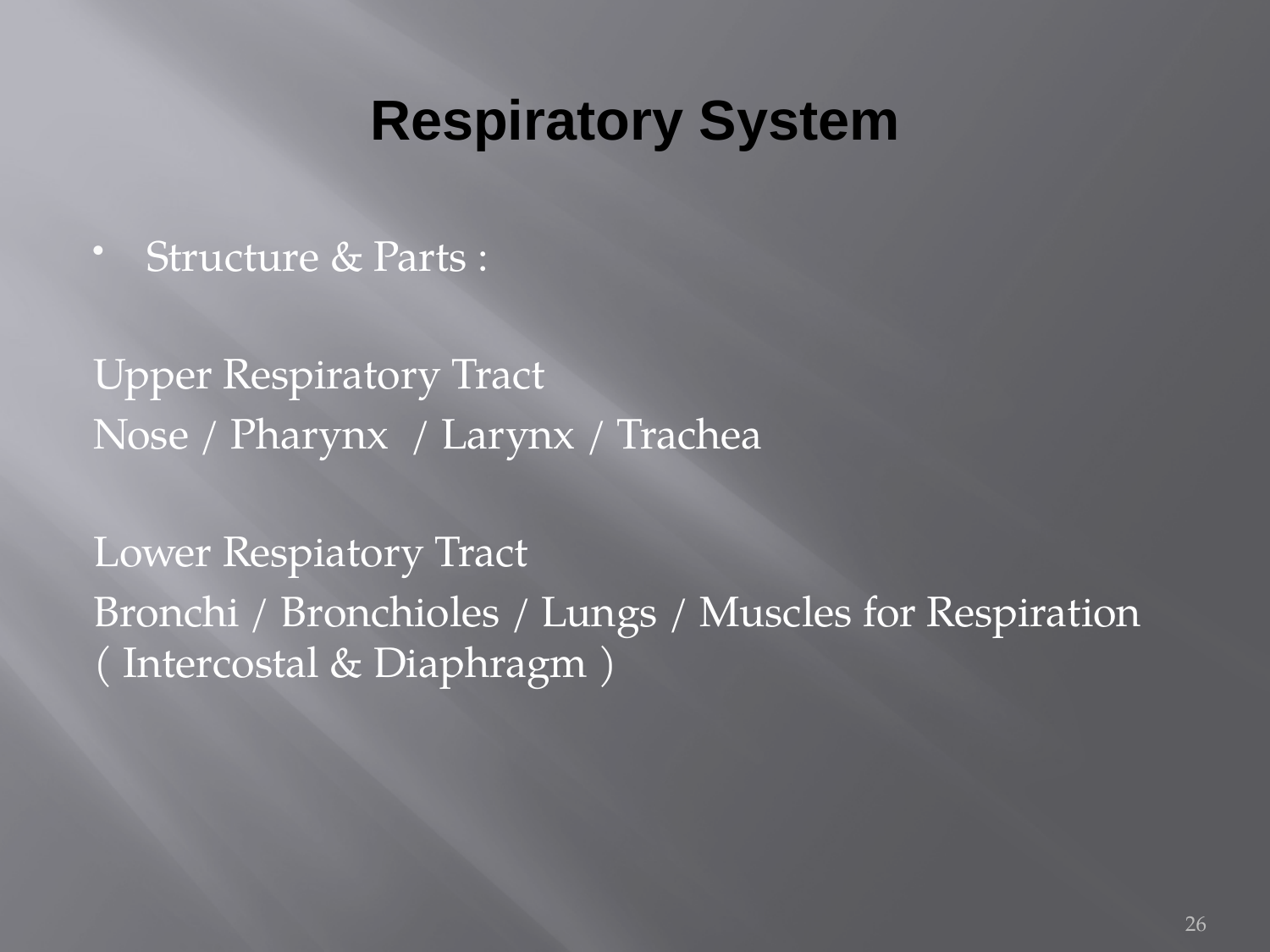

# Respiratory System
Structure & Parts :

Upper Respiratory Tract
Nose / Pharynx  / Larynx / Trachea

Lower Respiatory Tract
Bronchi / Bronchioles / Lungs / Muscles for Respiration ( Intercostal & Diaphragm )

26